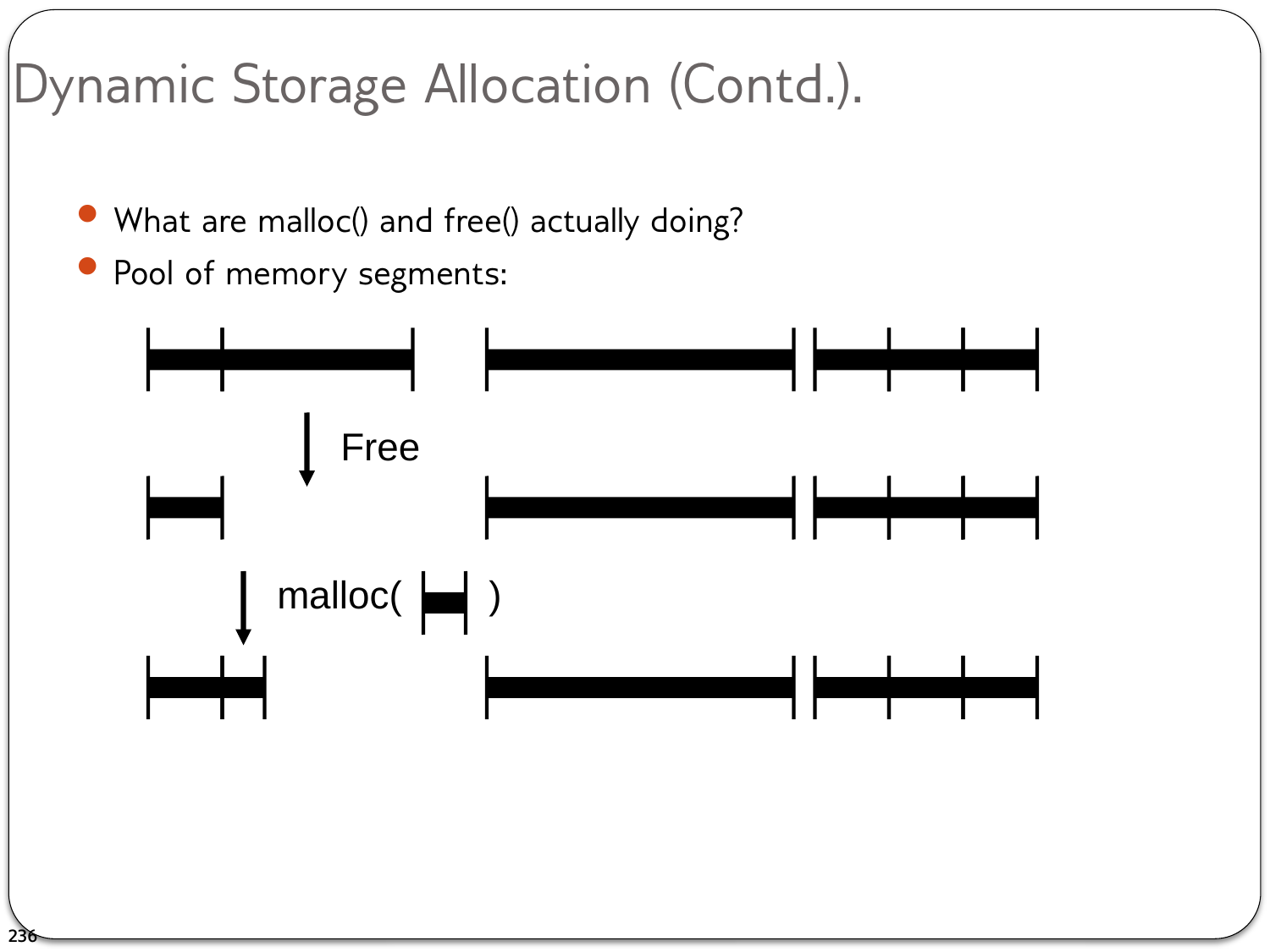

# Dynamic Storage Allocation (Contd.).
What are malloc() and free() actually doing?
Pool of memory segments:

Free

malloc(

)